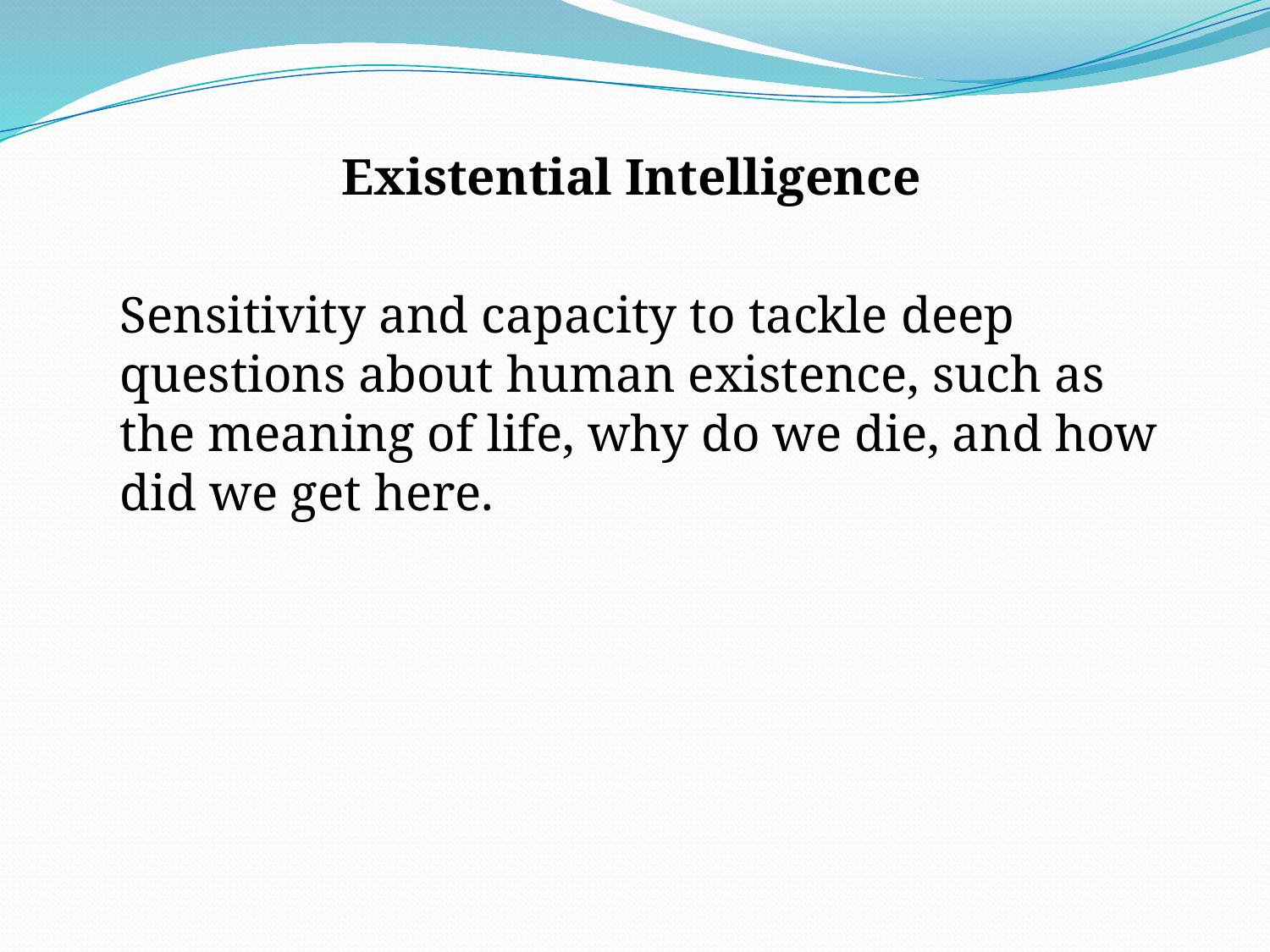

Existential Intelligence

	Sensitivity and capacity to tackle deep questions about human existence, such as the meaning of life, why do we die, and how did we get here.